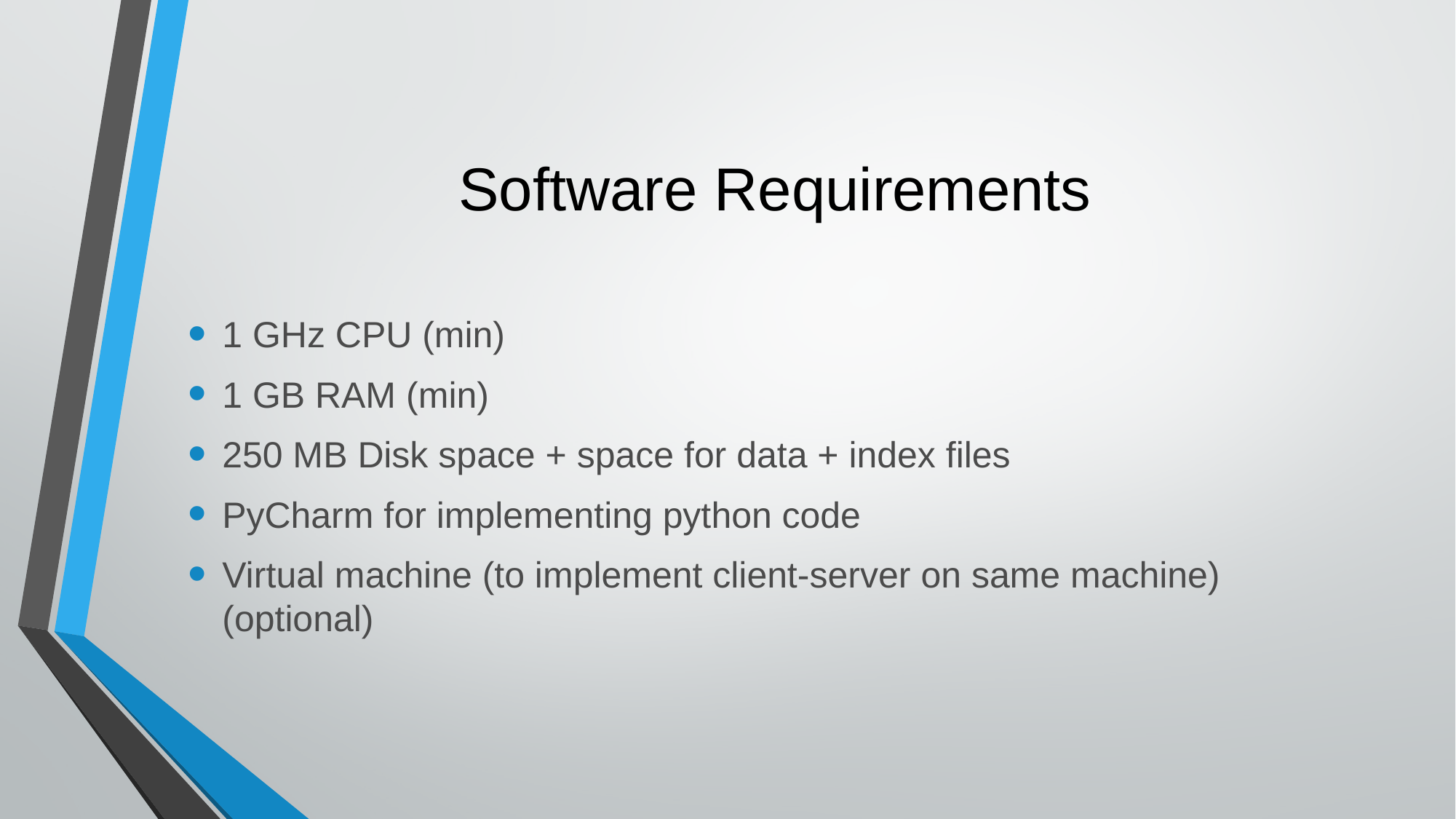

# Software Requirements
1 GHz CPU (min)
1 GB RAM (min)
250 MB Disk space + space for data + index files
PyCharm for implementing python code
Virtual machine (to implement client-server on same machine)(optional)